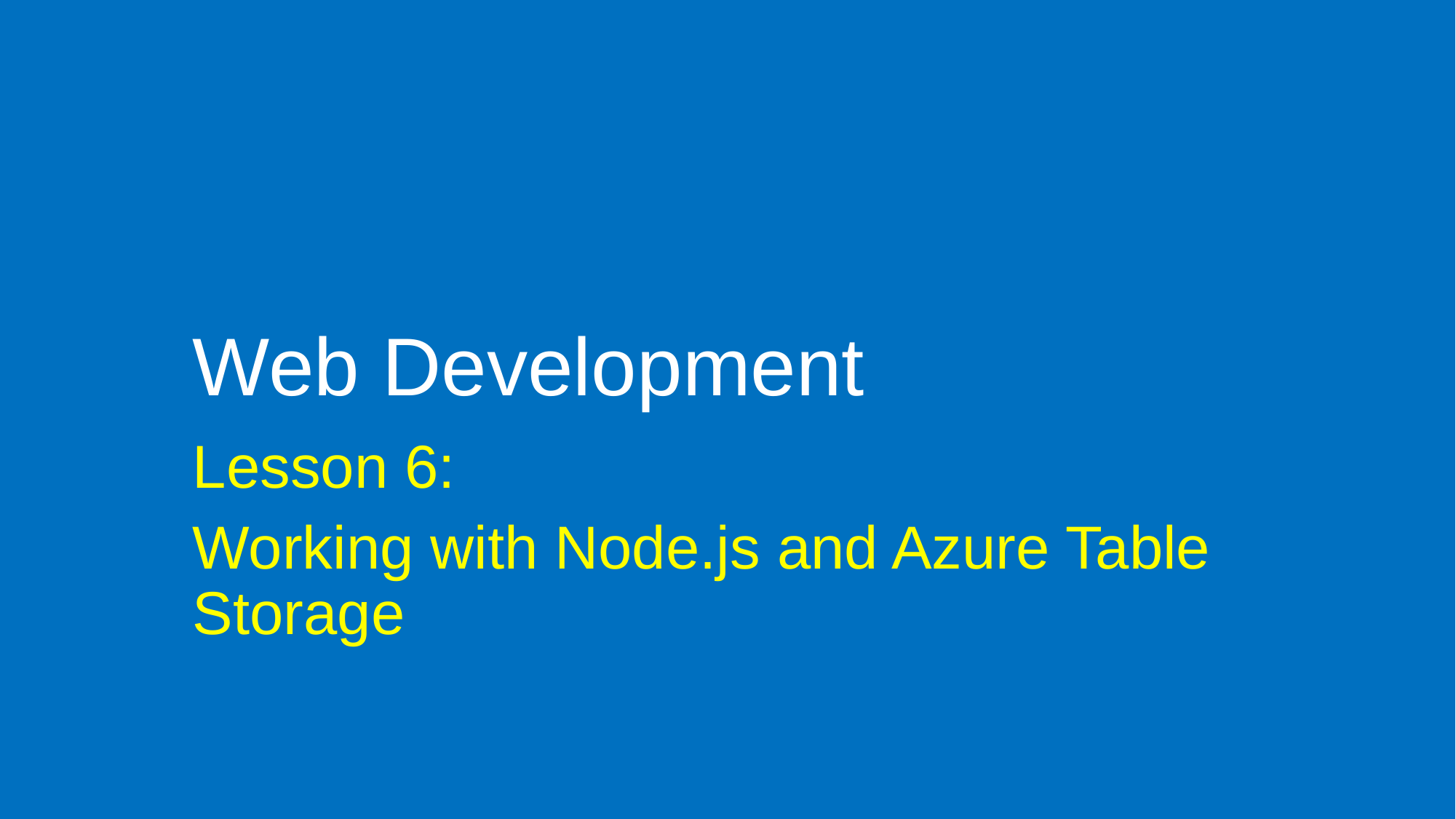

# Web Development
Lesson 6:
Working with Node.js and Azure Table Storage